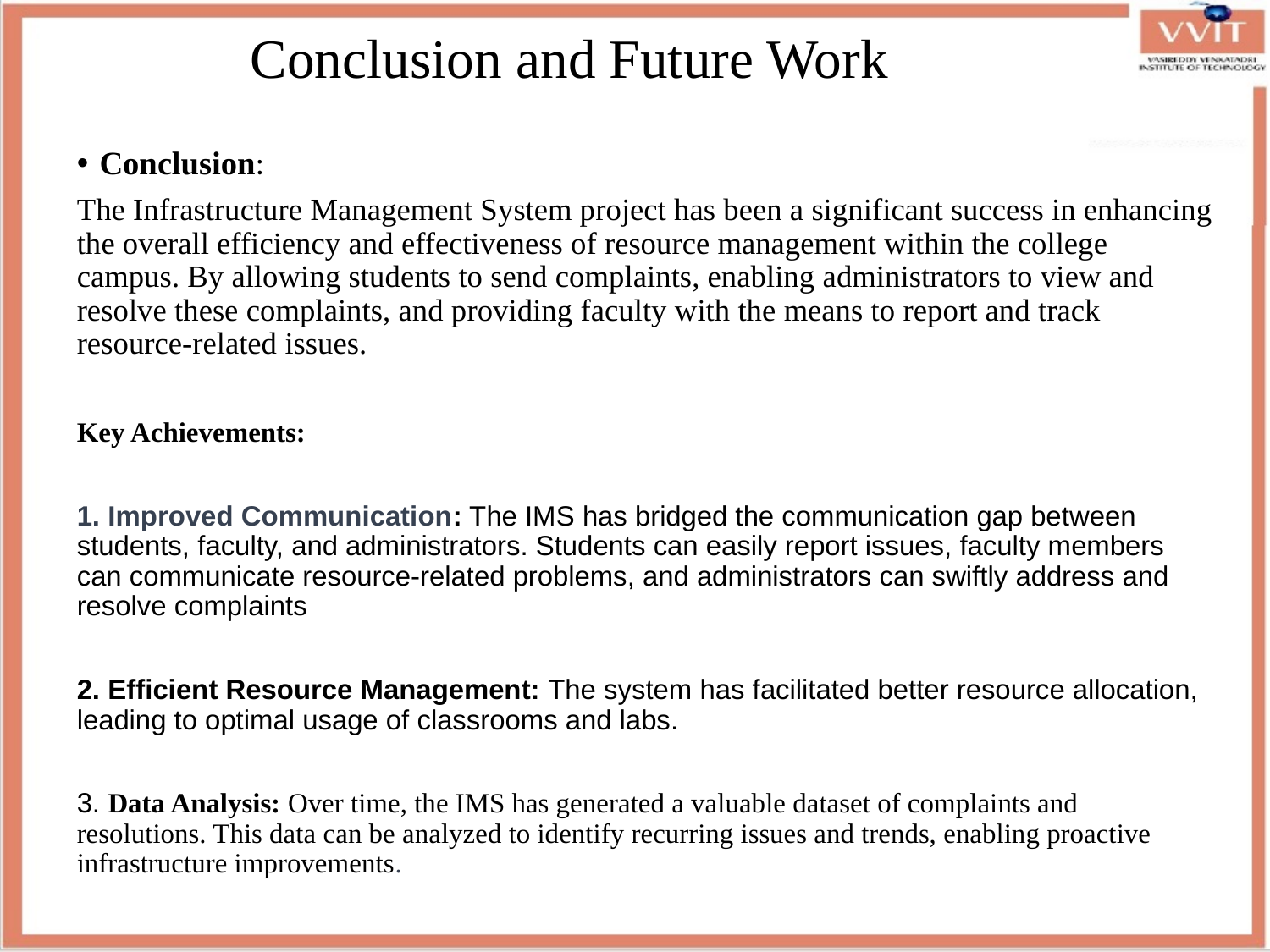

# Conclusion and Future Work
Conclusion:
The Infrastructure Management System project has been a significant success in enhancing the overall efficiency and effectiveness of resource management within the college campus. By allowing students to send complaints, enabling administrators to view and resolve these complaints, and providing faculty with the means to report and track resource-related issues.

Key Achievements:

1. Improved Communication: The IMS has bridged the communication gap between students, faculty, and administrators. Students can easily report issues, faculty members can communicate resource-related problems, and administrators can swiftly address and resolve complaints

2. Efficient Resource Management: The system has facilitated better resource allocation, leading to optimal usage of classrooms and labs.

3. Data Analysis: Over time, the IMS has generated a valuable dataset of complaints and resolutions. This data can be analyzed to identify recurring issues and trends, enabling proactive infrastructure improvements.